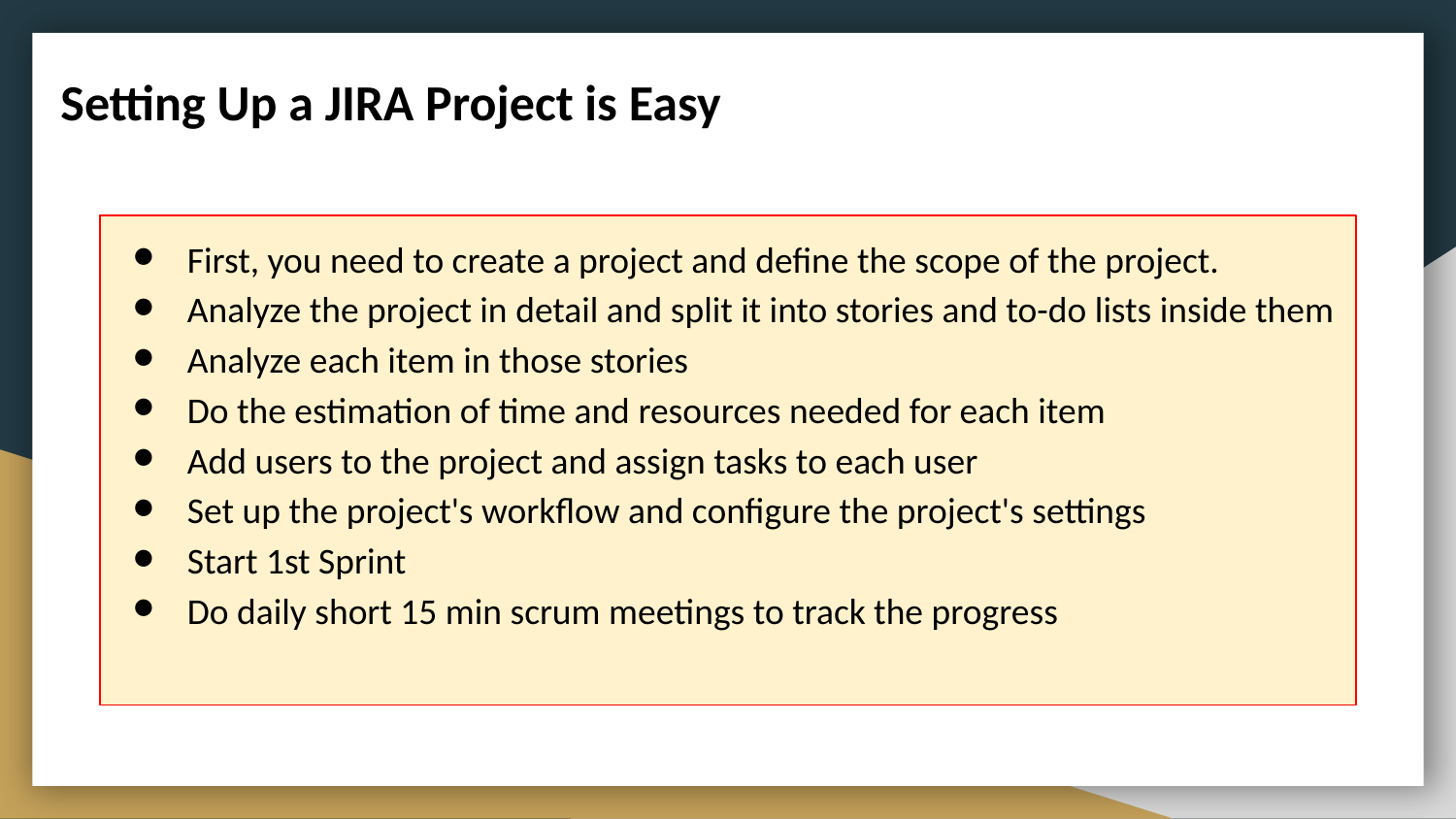

Setting Up a JIRA Project is Easy
First, you need to create a project and define the scope of the project.
Analyze the project in detail and split it into stories and to-do lists inside them
Analyze each item in those stories
Do the estimation of time and resources needed for each item
Add users to the project and assign tasks to each user
Set up the project's workflow and configure the project's settings
Start 1st Sprint
Do daily short 15 min scrum meetings to track the progress